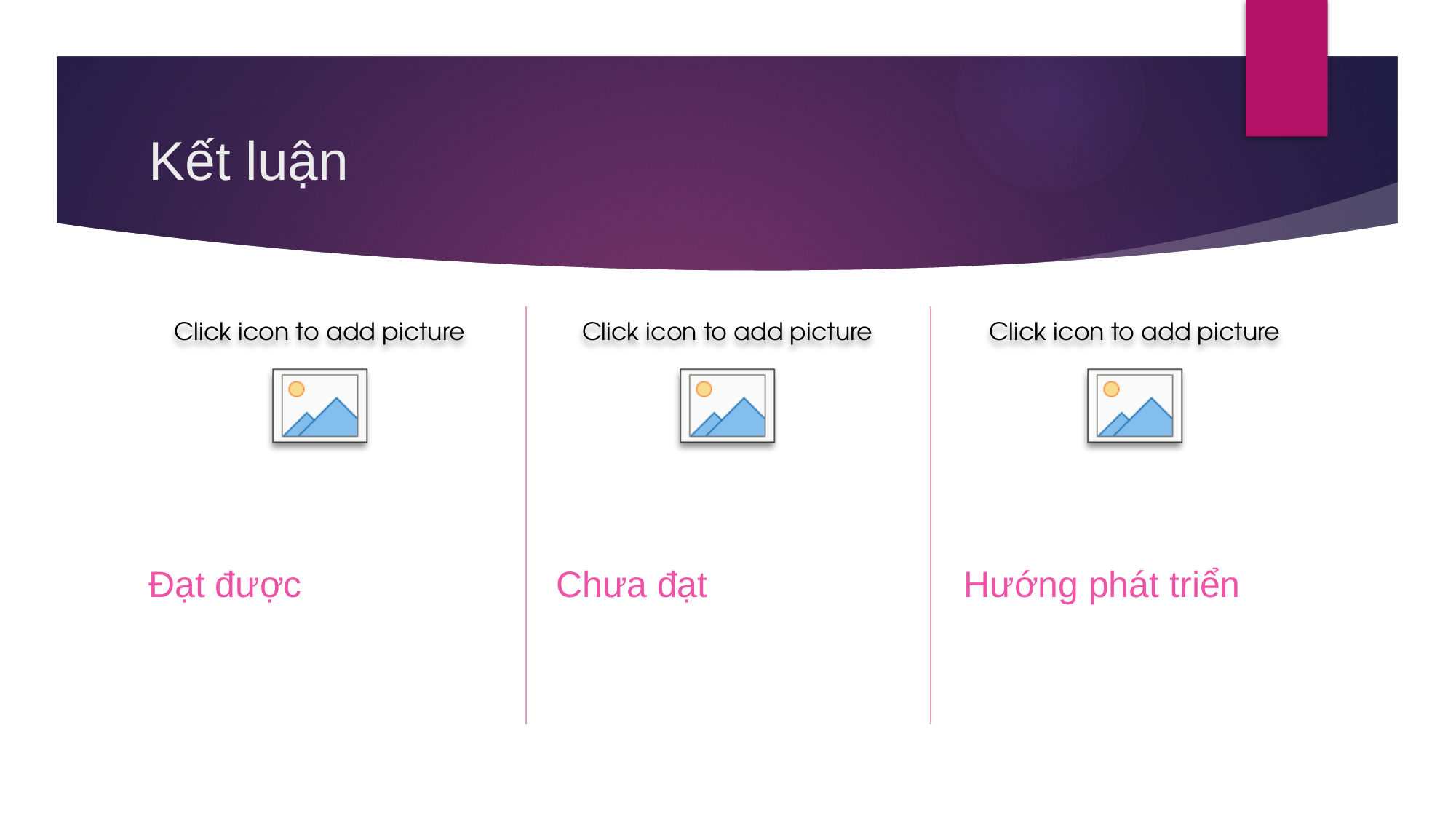

# Kết luận

Đạt được
Chưa đạt
Hướng phát triển